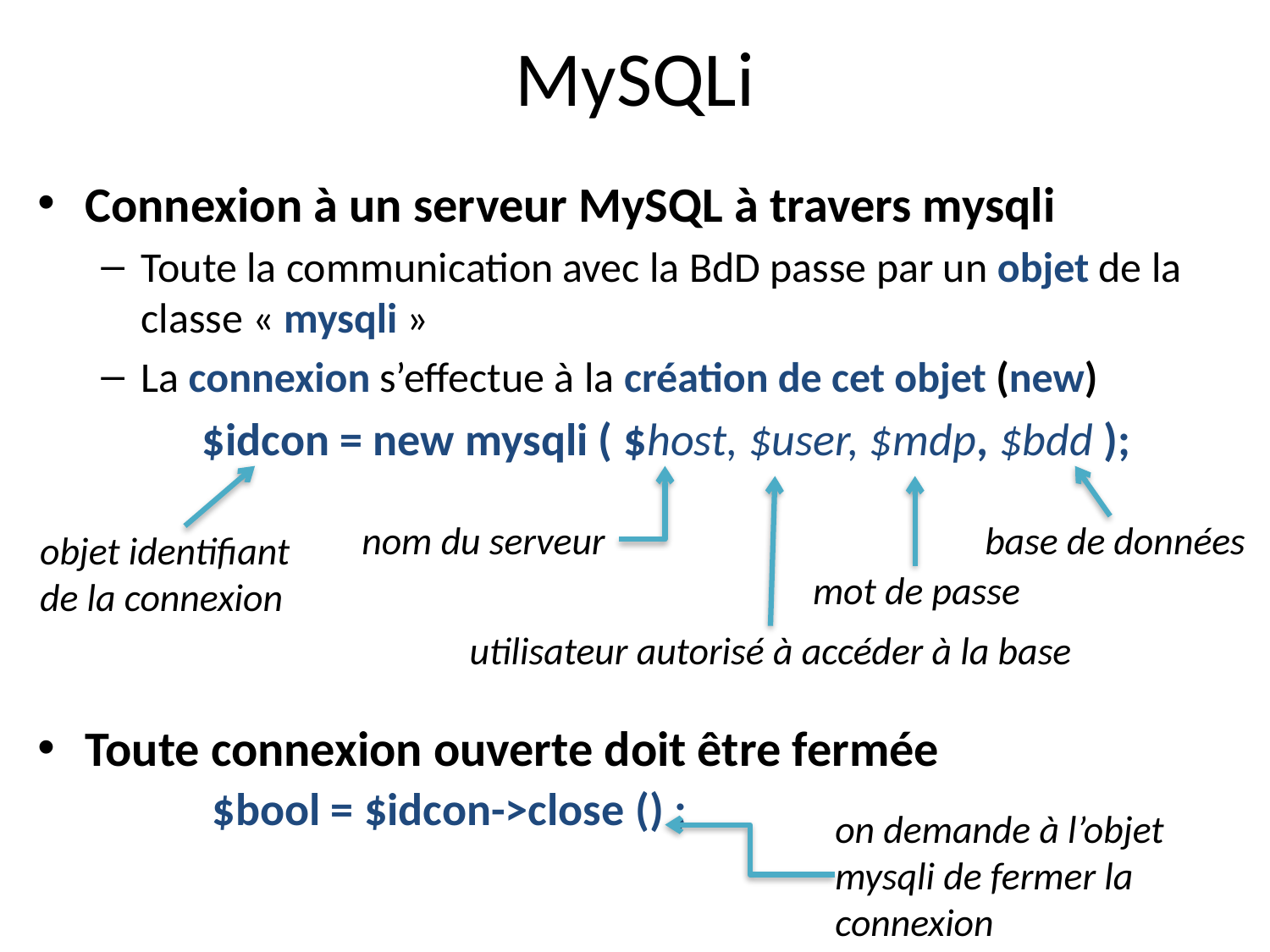

# MySQLi
Connexion à un serveur MySQL à travers mysqli
Toute la communication avec la BdD passe par un objet de la classe « mysqli »
La connexion s’effectue à la création de cet objet (new)
$idcon = new mysqli ( $host, $user, $mdp, $bdd );

Toute connexion ouverte doit être fermée
	$bool = $idcon->close () ;

nom du serveur
base de données
objet identifiant de la connexion
mot de passe
utilisateur autorisé à accéder à la base
on demande à l’objet mysqli de fermer la connexion